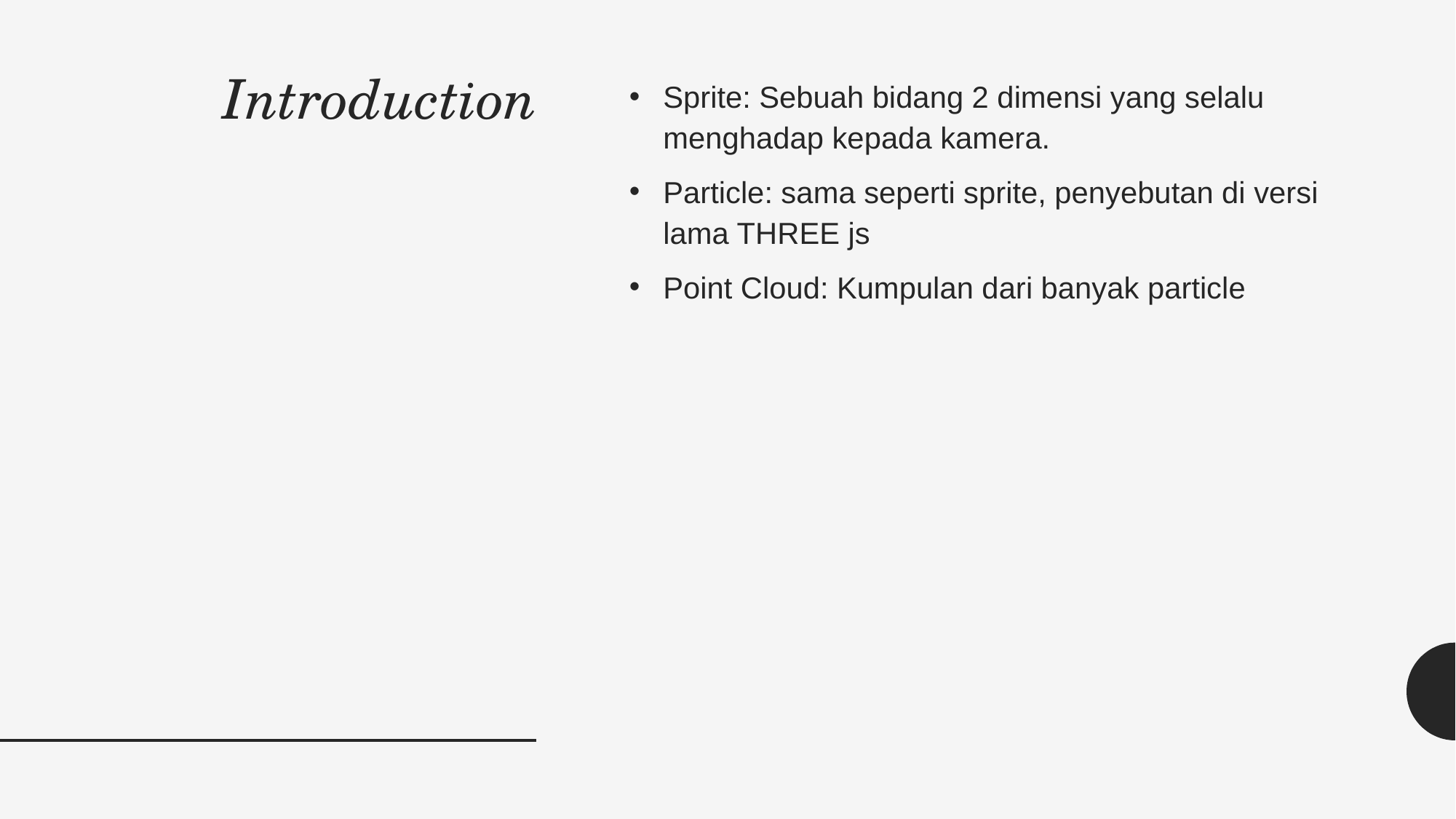

# Introduction
Sprite: Sebuah bidang 2 dimensi yang selalu menghadap kepada kamera.
Particle: sama seperti sprite, penyebutan di versi lama THREE js
Point Cloud: Kumpulan dari banyak particle